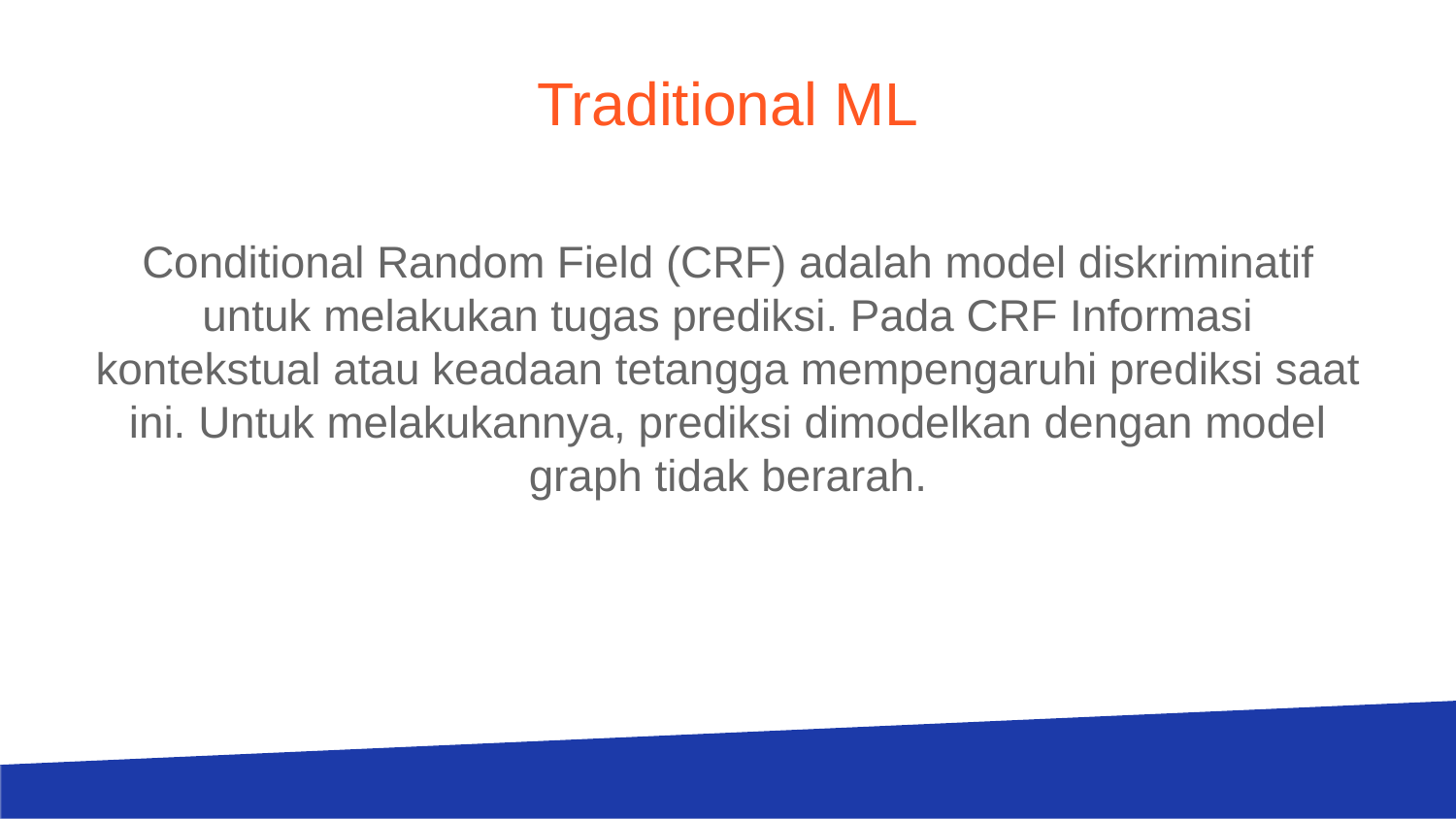

# Traditional ML
Conditional Random Field (CRF) adalah model diskriminatif untuk melakukan tugas prediksi. Pada CRF Informasi kontekstual atau keadaan tetangga mempengaruhi prediksi saat ini. Untuk melakukannya, prediksi dimodelkan dengan model graph tidak berarah.